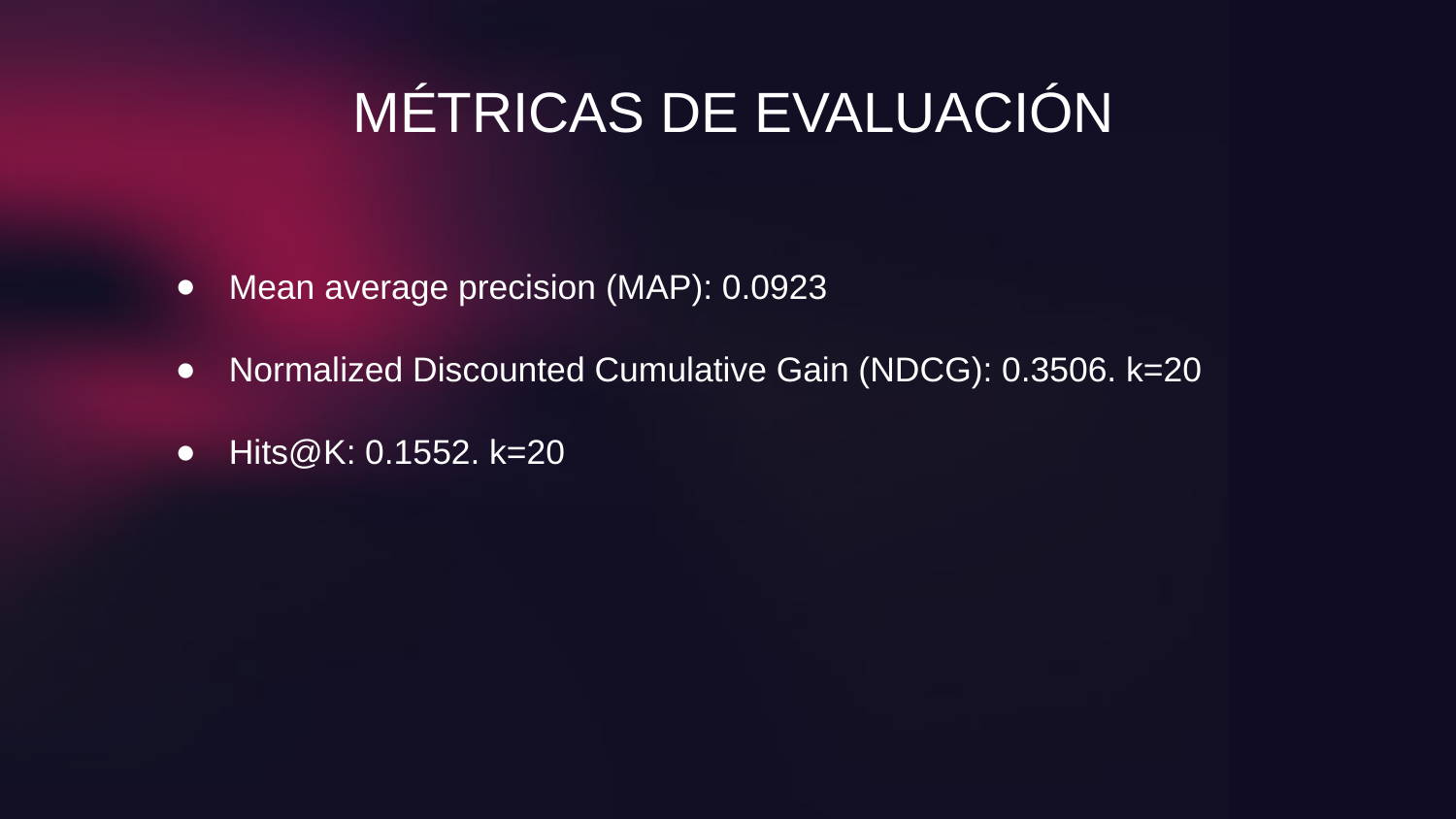

# MÉTRICAS DE EVALUACIÓN
Mean average precision (MAP): 0.0923

Normalized Discounted Cumulative Gain (NDCG): 0.3506. k=20

Hits@K: 0.1552. k=20